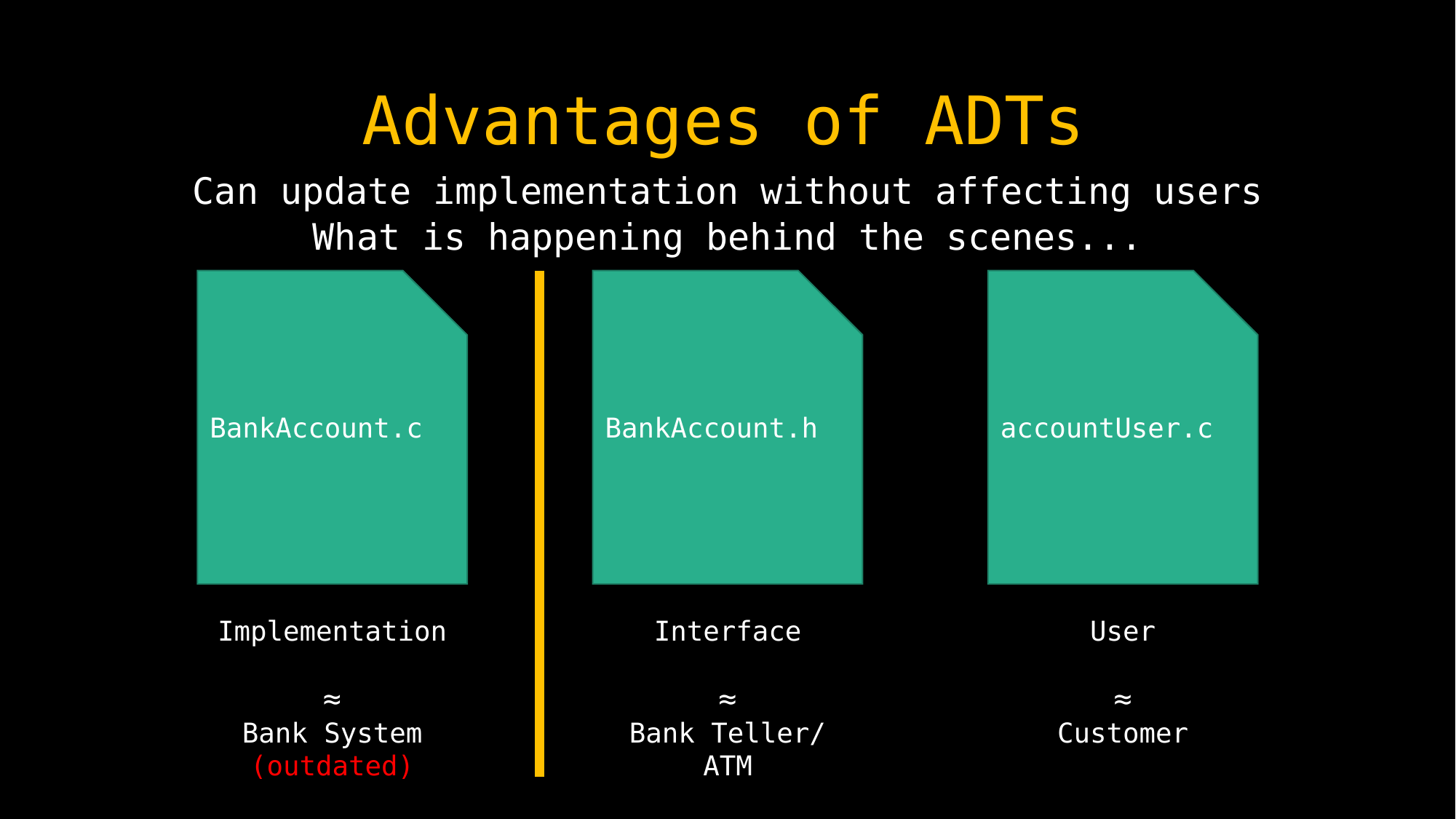

# Advantages of ADTs
Can update implementation without affecting users
What is happening behind the scenes...
BankAccount.c

Implementation
≈
Bank System
(outdated)
BankAccount.h

accountUser.c

Interface
User
≈
Customer
≈
Bank Teller/
ATM
BankAccount.c

Implementation
≈
Bank System
(new)